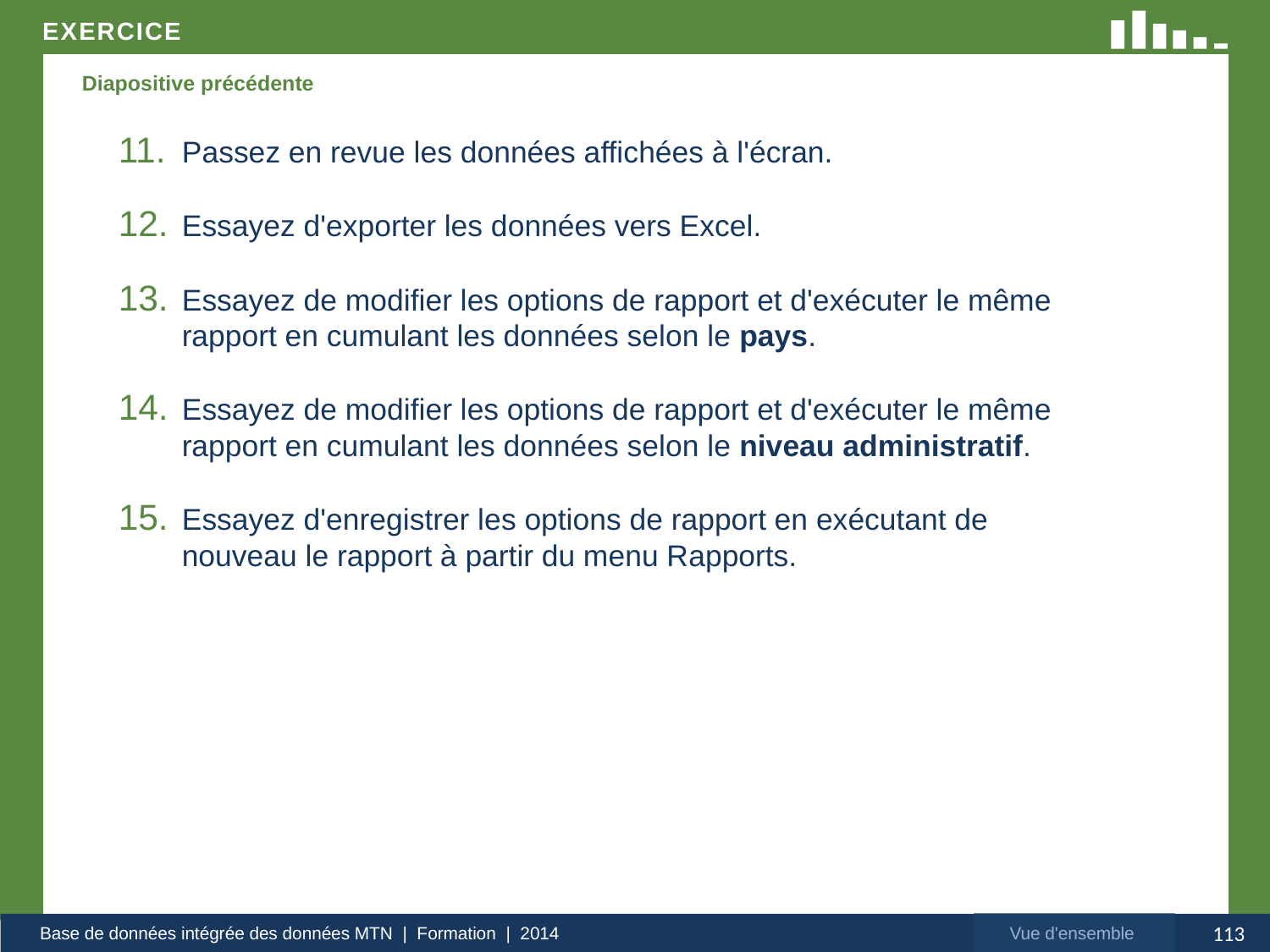

Passez en revue les données affichées à l'écran.
Essayez d'exporter les données vers Excel.
Essayez de modifier les options de rapport et d'exécuter le même rapport en cumulant les données selon le pays.
Essayez de modifier les options de rapport et d'exécuter le même rapport en cumulant les données selon le niveau administratif.
Essayez d'enregistrer les options de rapport en exécutant de nouveau le rapport à partir du menu Rapports.